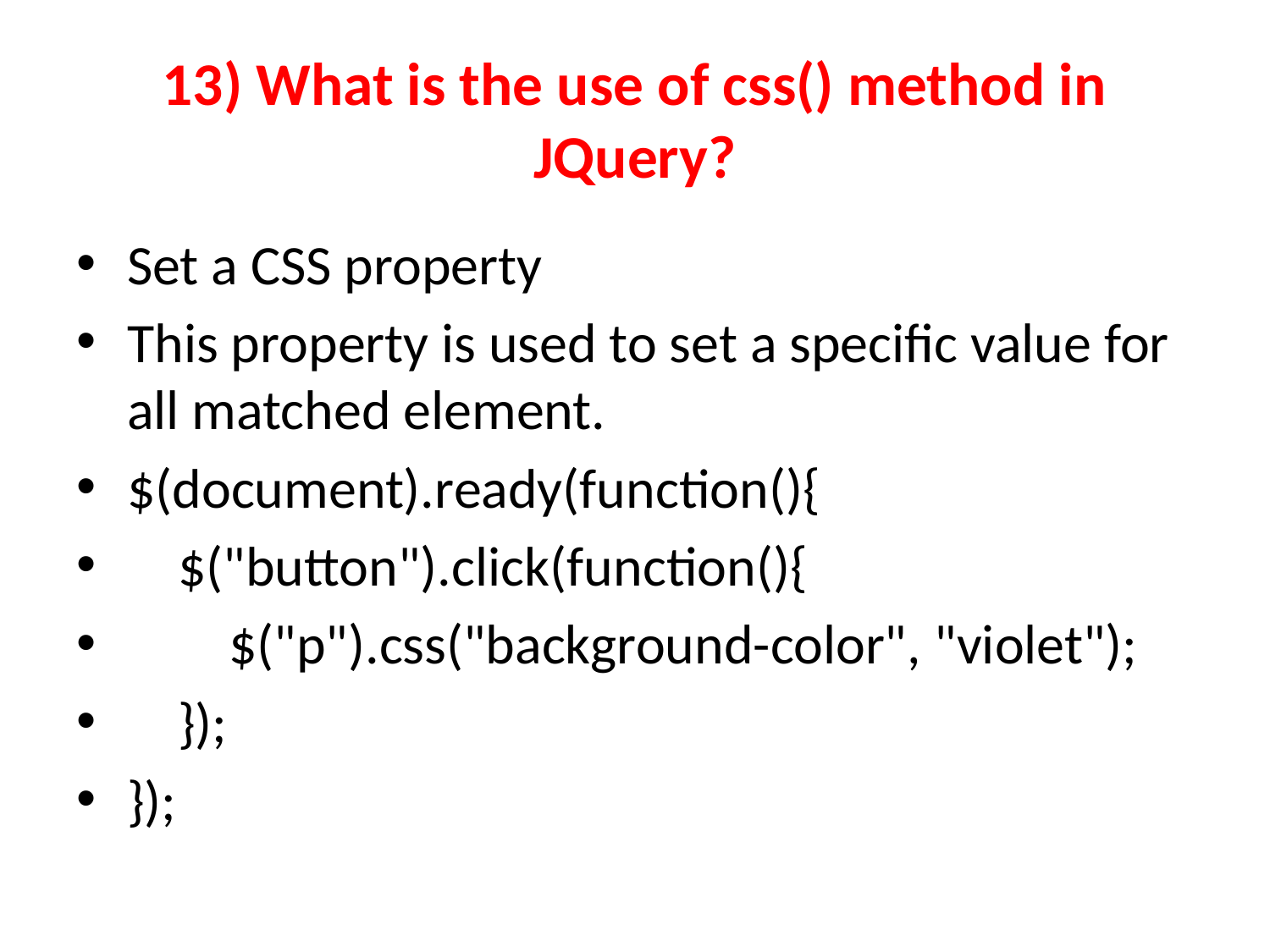

# 13) What is the use of css() method in JQuery?
Set a CSS property
This property is used to set a specific value for all matched element.
$(document).ready(function(){
    $("button").click(function(){
        $("p").css("background-color", "violet");
    });
});